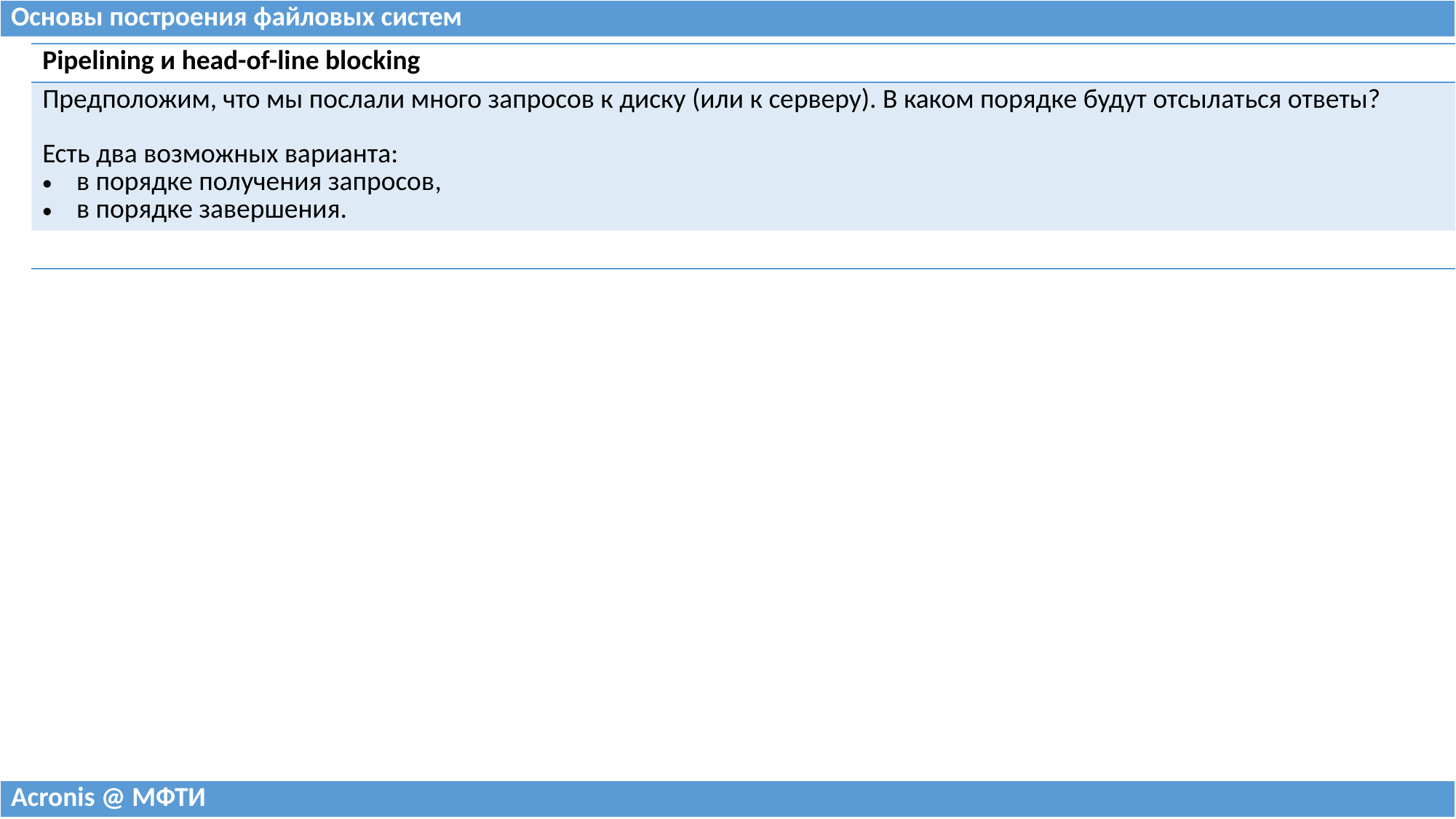

| Основы построения файловых систем |
| --- |
| Pipelining и head-of-line blocking |
| --- |
| Предположим, что мы послали много запросов к диску (или к серверу). В каком порядке будут отсылаться ответы? Есть два возможных варианта: в порядке получения запросов, в порядке завершения. |
|  |
| Acronis @ МФТИ |
| --- |